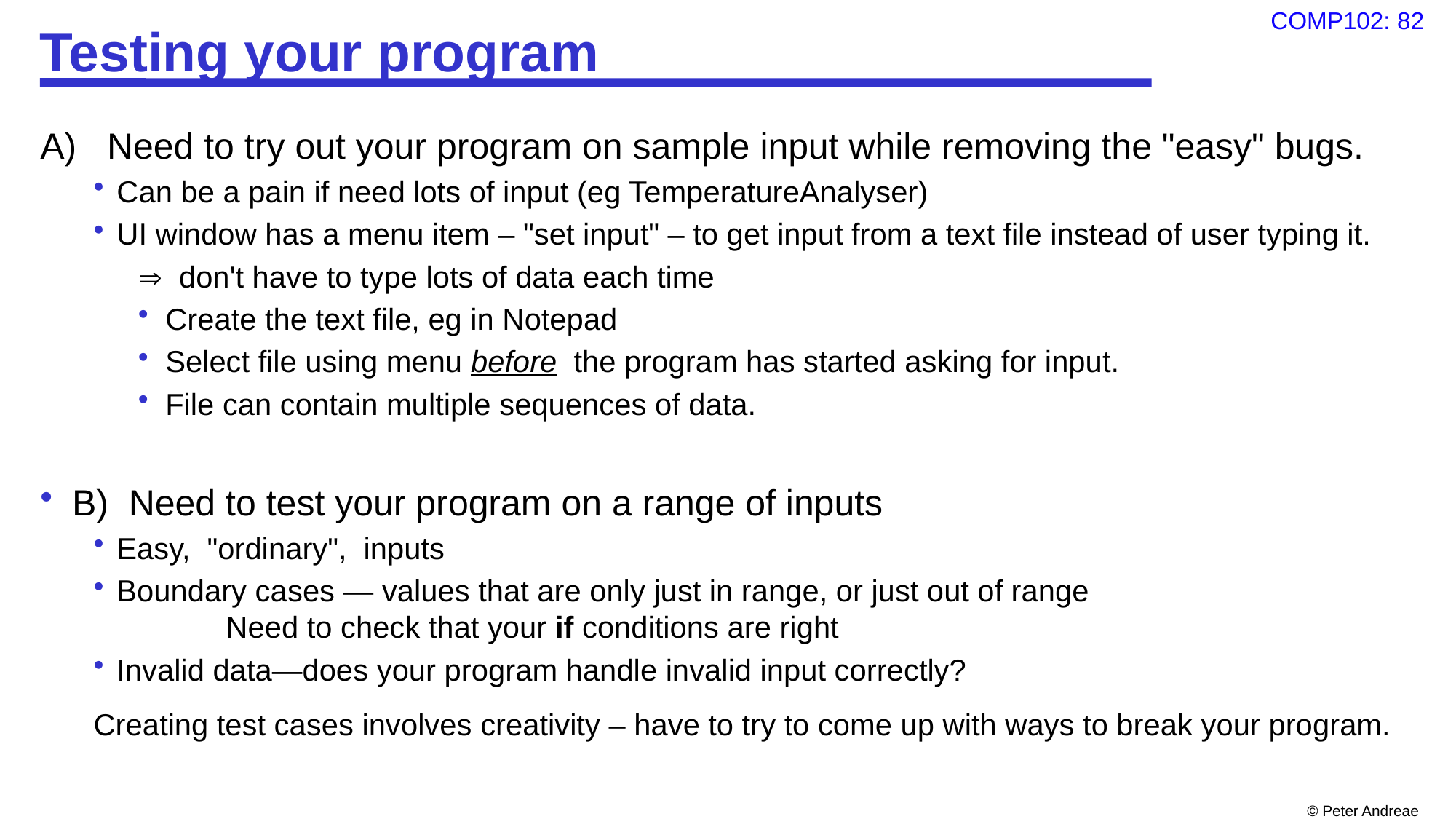

# Testing your program
A)   Need to try out your program on sample input while removing the "easy" bugs.
Can be a pain if need lots of input (eg TemperatureAnalyser)
UI window has a menu item – "set input" – to get input from a text file instead of user typing it.
⇒  don't have to type lots of data each time
Create the text file, eg in Notepad
Select file using menu before  the program has started asking for input.
File can contain multiple sequences of data.

B)  Need to test your program on a range of inputs
Easy,  "ordinary",  inputs
Boundary cases — values that are only just in range, or just out of range
	Need to check that your if conditions are right
Invalid data—does your program handle invalid input correctly?
Creating test cases involves creativity – have to try to come up with ways to break your program.